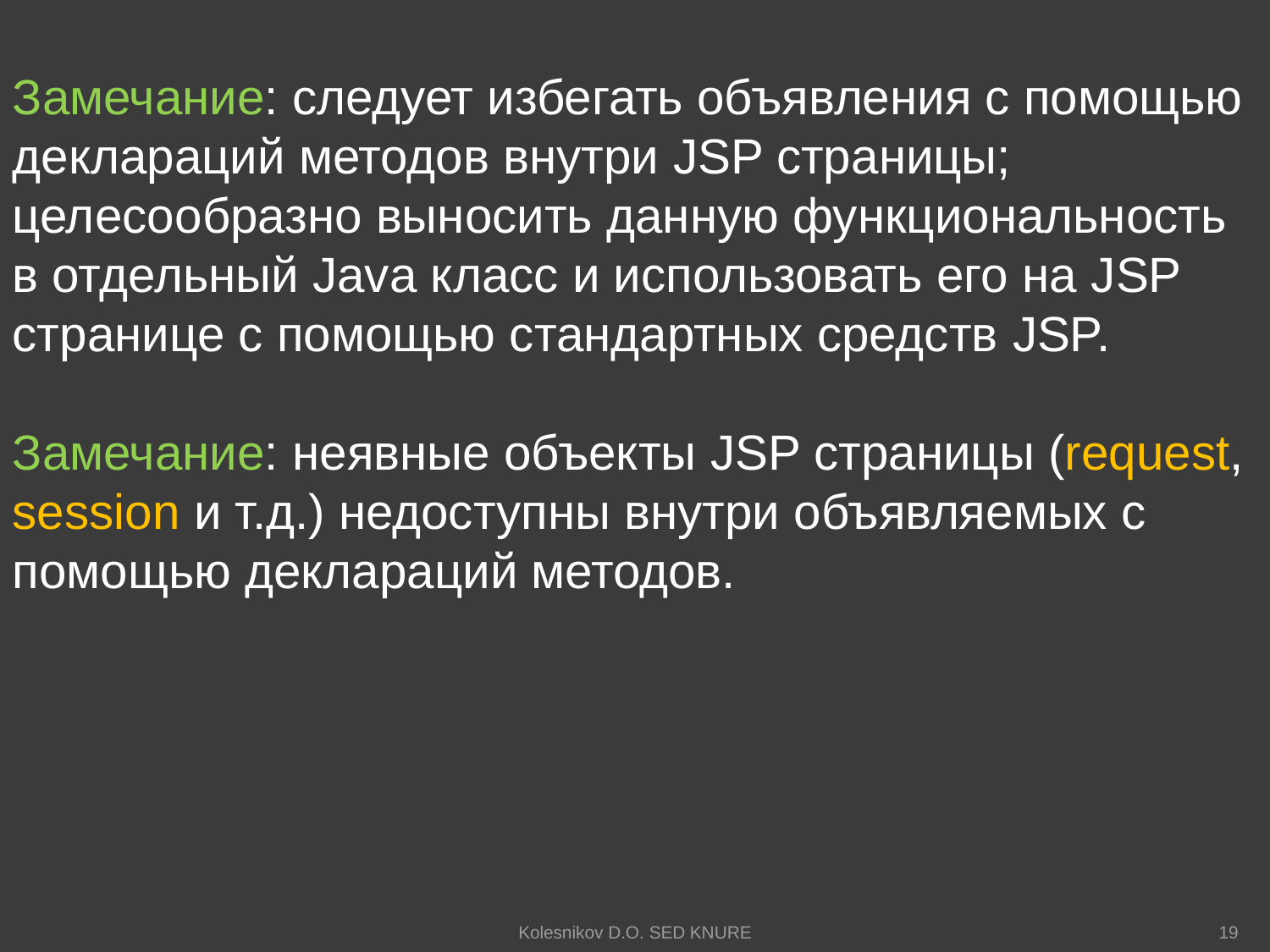

Замечание: следует избегать объявления с помощью деклараций методов внутри JSP страницы; целесообразно выносить данную функциональность в отдельный Java класс и использовать его на JSP странице с помощью стандартных средств JSP.

Замечание: неявные объекты JSP страницы (request, session и т.д.) недоступны внутри объявляемых с помощью деклараций методов.
Kolesnikov D.O. SED KNURE
19